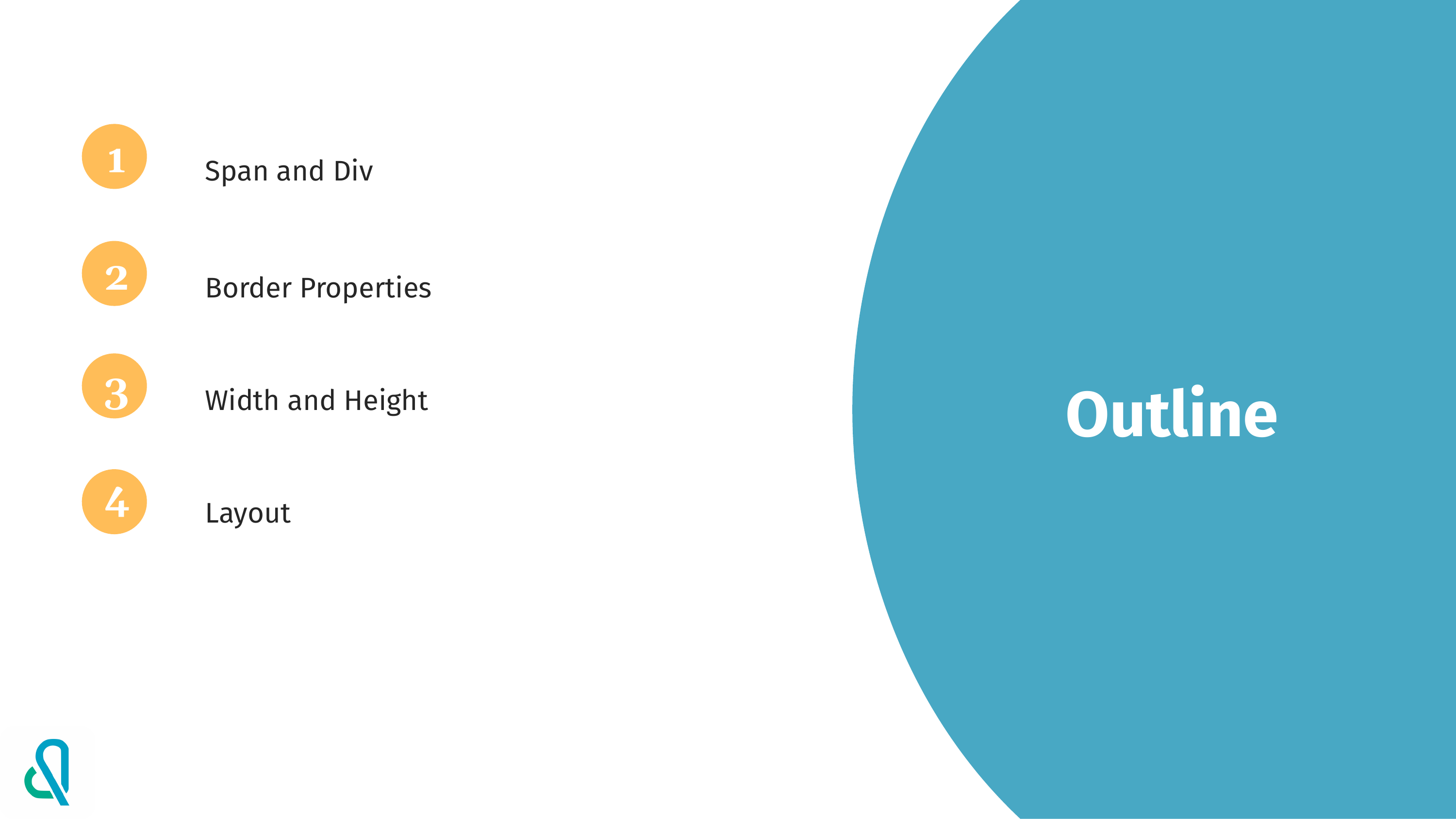

1
Span and Div

2
Border Properties

Outline
3
Width and Height
4

Layout
5